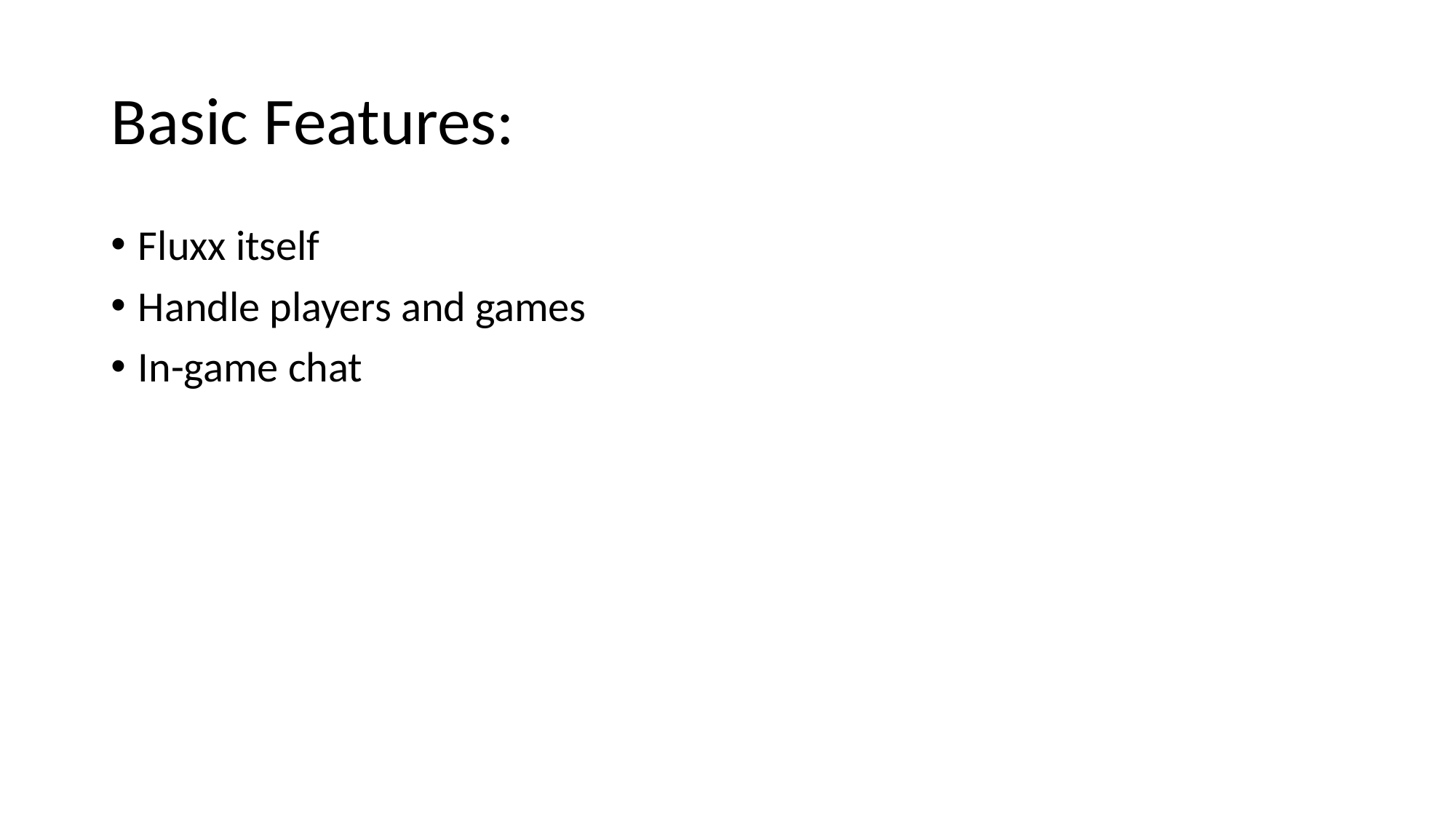

# Basic Features:
Fluxx itself
Handle players and games
In-game chat